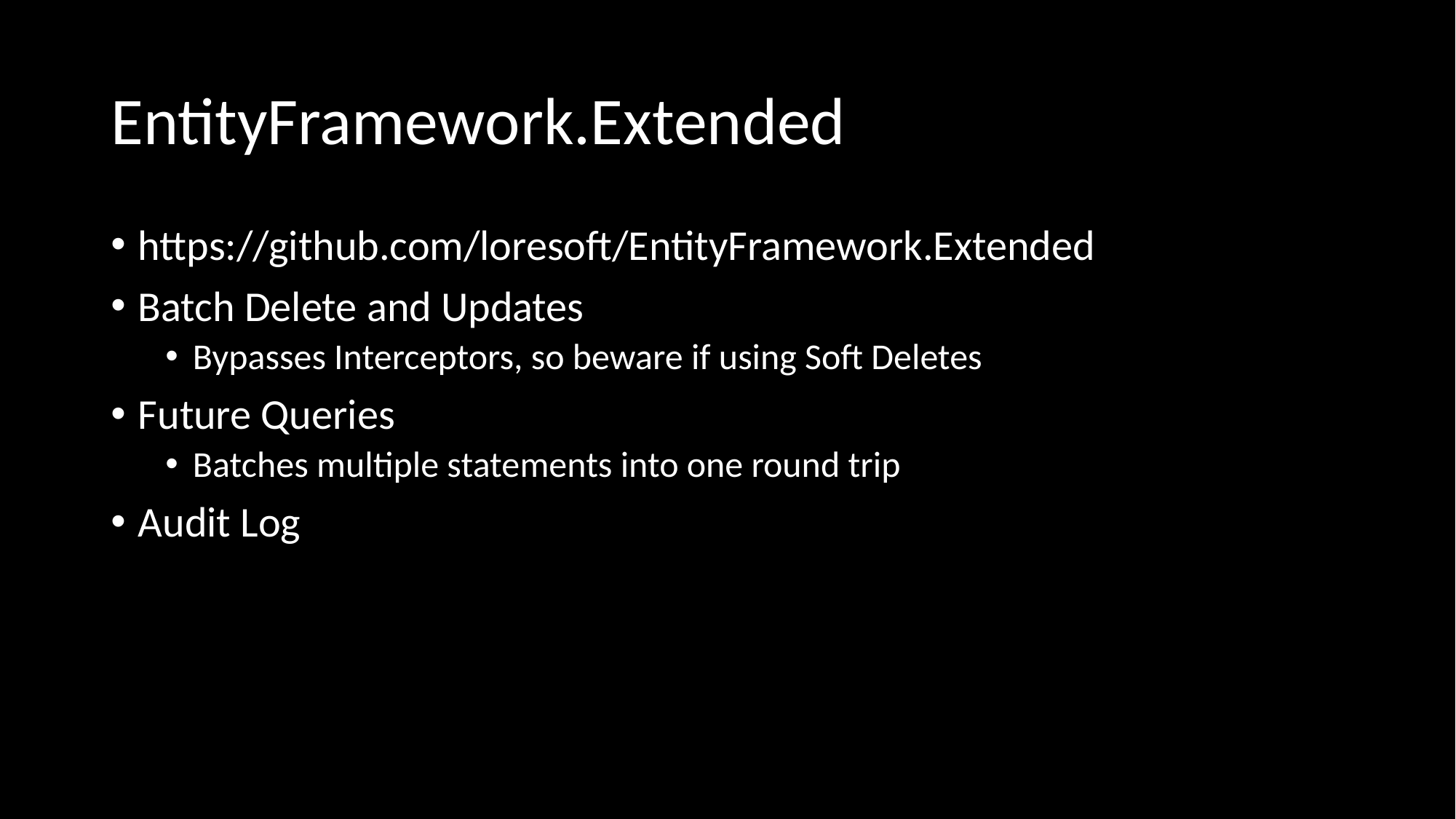

# EntityFramework.Extended
https://github.com/loresoft/EntityFramework.Extended
Batch Delete and Updates
Bypasses Interceptors, so beware if using Soft Deletes
Future Queries
Batches multiple statements into one round trip
Audit Log